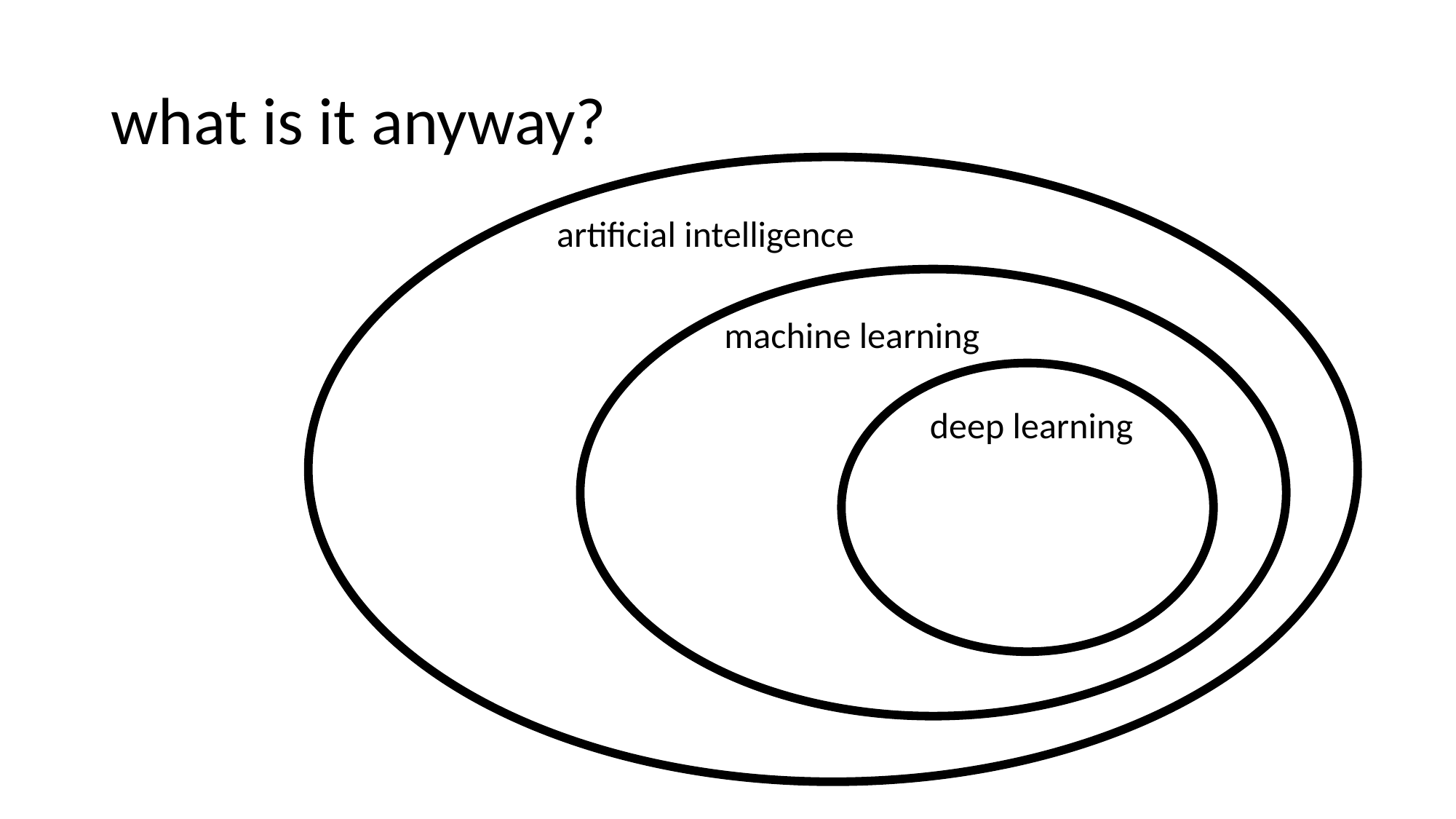

# what is it anyway?

artificial intelligence

machine learning

deep learning